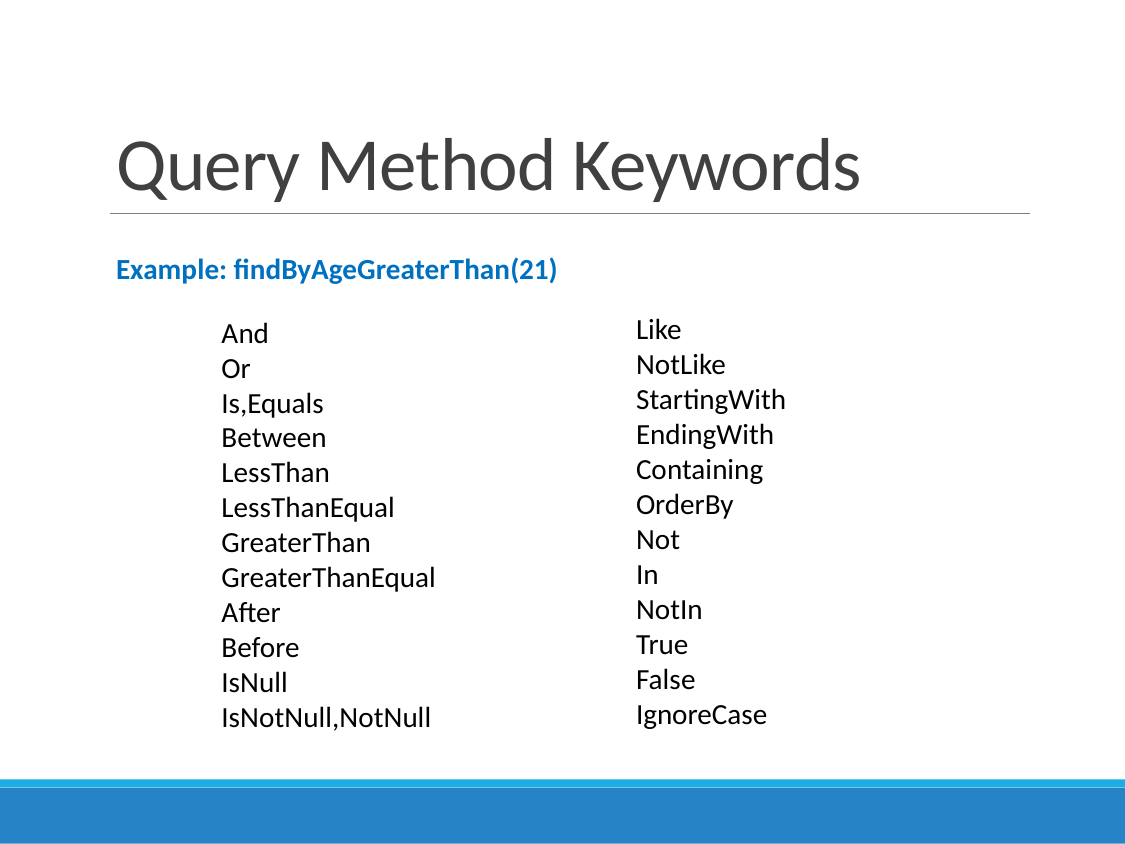

# Query Method Keywords
Example: findByAgeGreaterThan(21)
Like
NotLike
StartingWith
EndingWith
Containing
OrderBy
Not
In
NotIn
True
False
IgnoreCase
And
Or
Is,Equals
Between
LessThan
LessThanEqual
GreaterThan
GreaterThanEqual
After
Before
IsNull
IsNotNull,NotNull